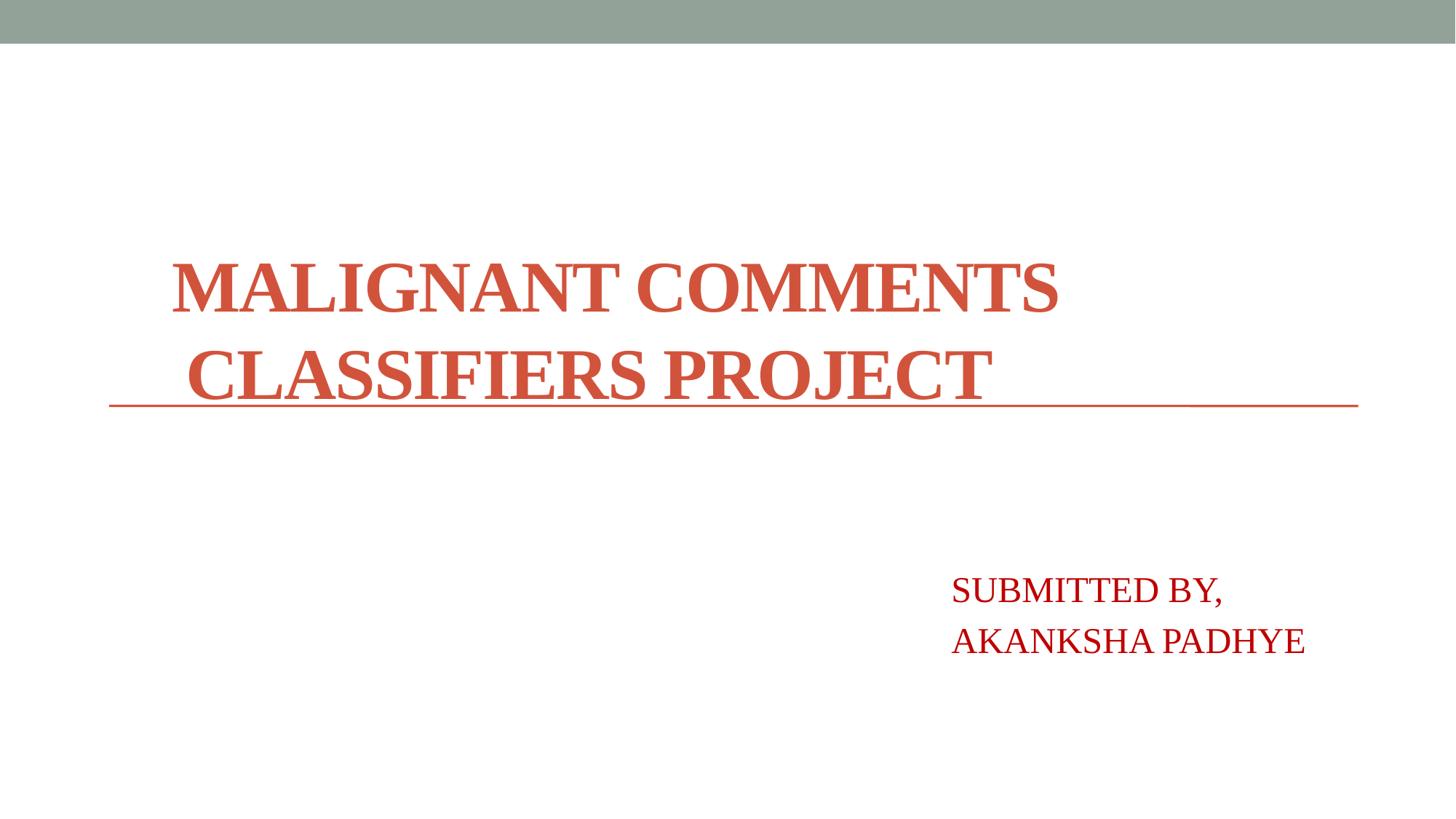

# MALIGNANT COMMENTS CLASSIFIERS PROJECT
SUBMITTED BY,
AKANKSHA PADHYE